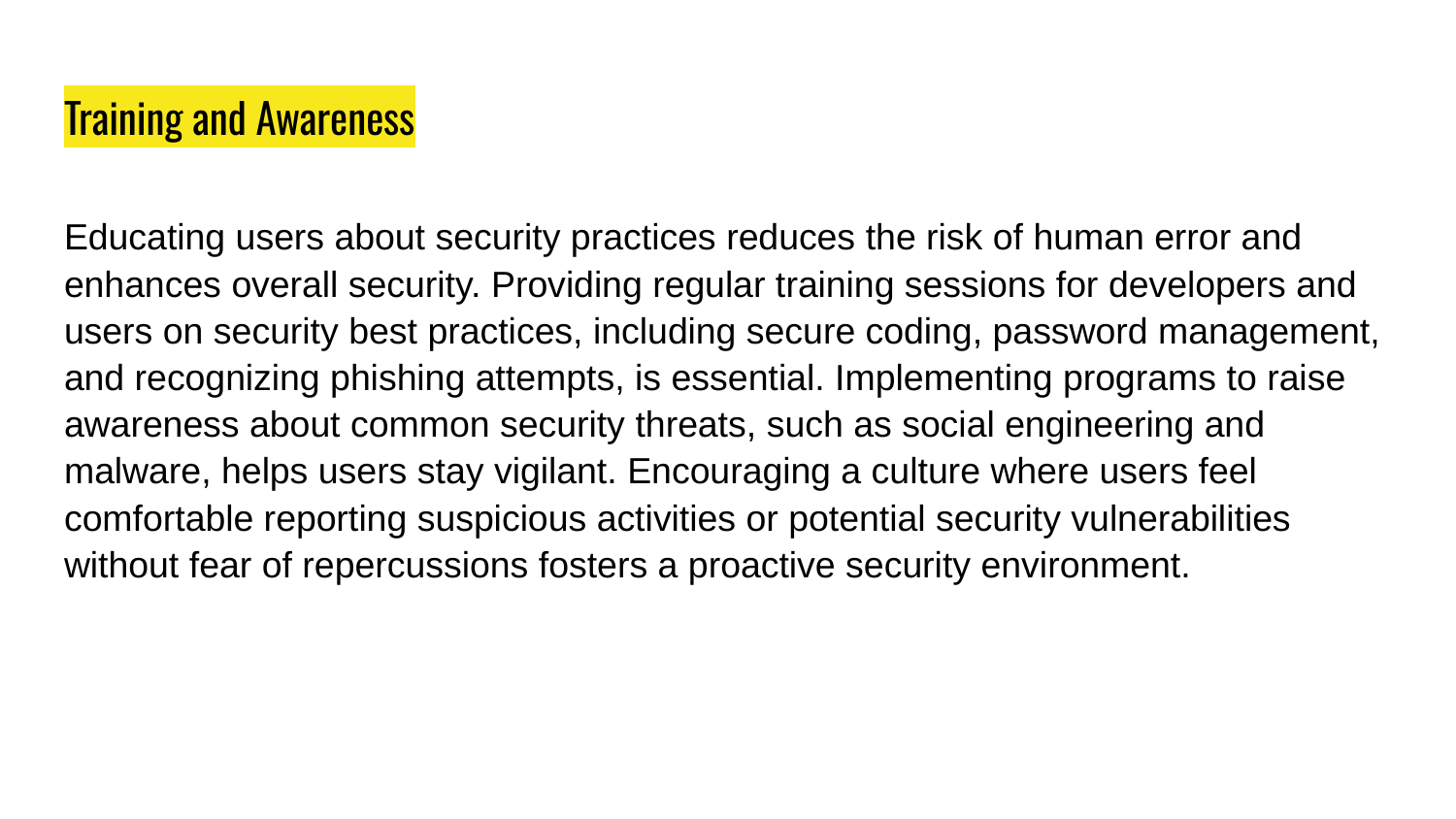

# Training and Awareness
Educating users about security practices reduces the risk of human error and enhances overall security. Providing regular training sessions for developers and users on security best practices, including secure coding, password management, and recognizing phishing attempts, is essential. Implementing programs to raise awareness about common security threats, such as social engineering and malware, helps users stay vigilant. Encouraging a culture where users feel comfortable reporting suspicious activities or potential security vulnerabilities without fear of repercussions fosters a proactive security environment.